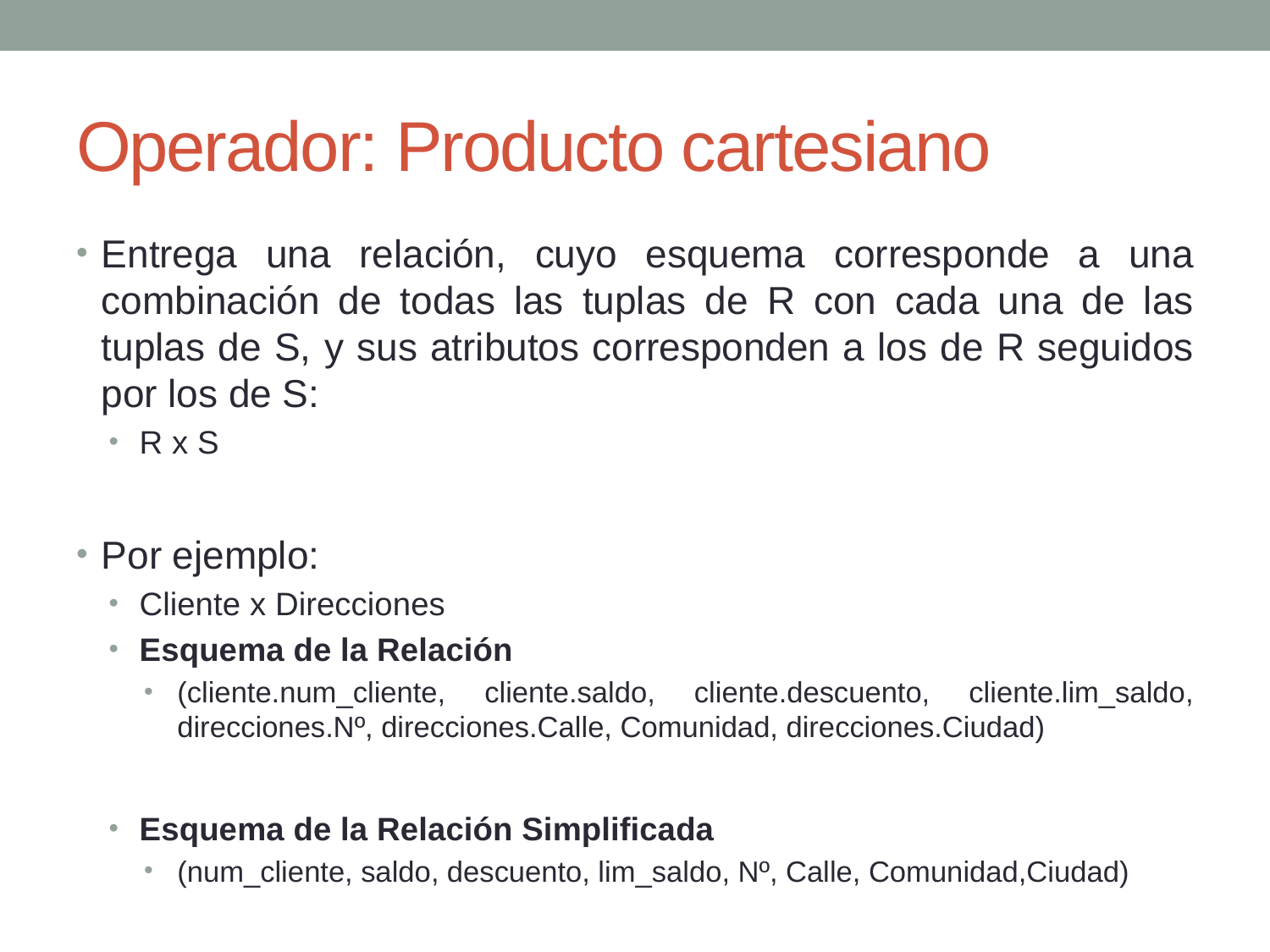

# Operador: Producto cartesiano
Entrega una relación, cuyo esquema corresponde a una combinación de todas las tuplas de R con cada una de las tuplas de S, y sus atributos corresponden a los de R seguidos por los de S:
R x S

Por ejemplo:
Cliente x Direcciones
Esquema de la Relación
(cliente.num_cliente, cliente.saldo, cliente.descuento, cliente.lim_saldo, direcciones.Nº, direcciones.Calle, Comunidad, direcciones.Ciudad)

Esquema de la Relación Simplificada
(num_cliente, saldo, descuento, lim_saldo, Nº, Calle, Comunidad,Ciudad)